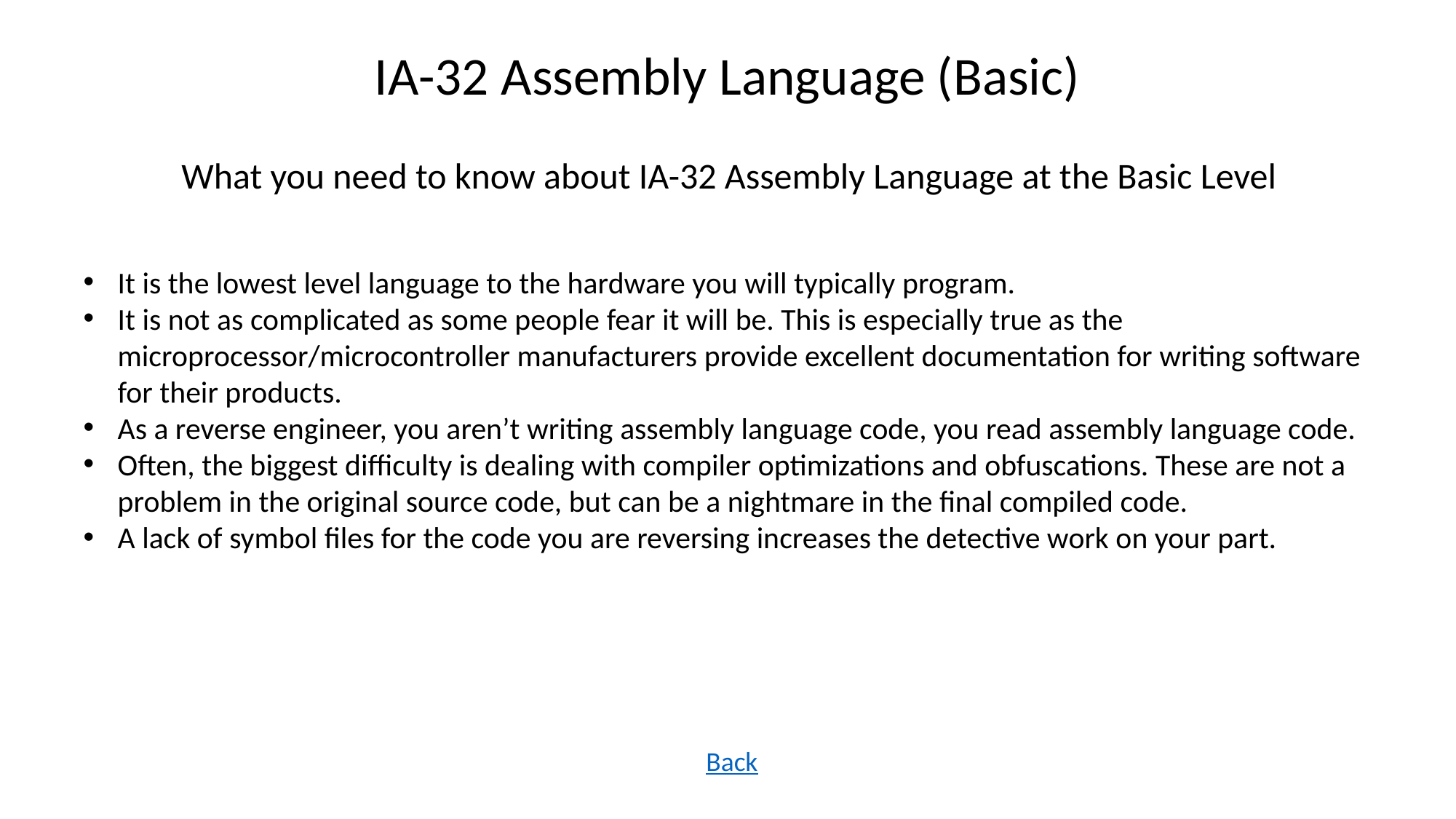

# IA-32 Assembly Language (Basic)
What you need to know about IA-32 Assembly Language at the Basic Level
It is the lowest level language to the hardware you will typically program.
It is not as complicated as some people fear it will be. This is especially true as the microprocessor/microcontroller manufacturers provide excellent documentation for writing software for their products.
As a reverse engineer, you aren’t writing assembly language code, you read assembly language code.
Often, the biggest difficulty is dealing with compiler optimizations and obfuscations. These are not a problem in the original source code, but can be a nightmare in the final compiled code.
A lack of symbol files for the code you are reversing increases the detective work on your part.
Back